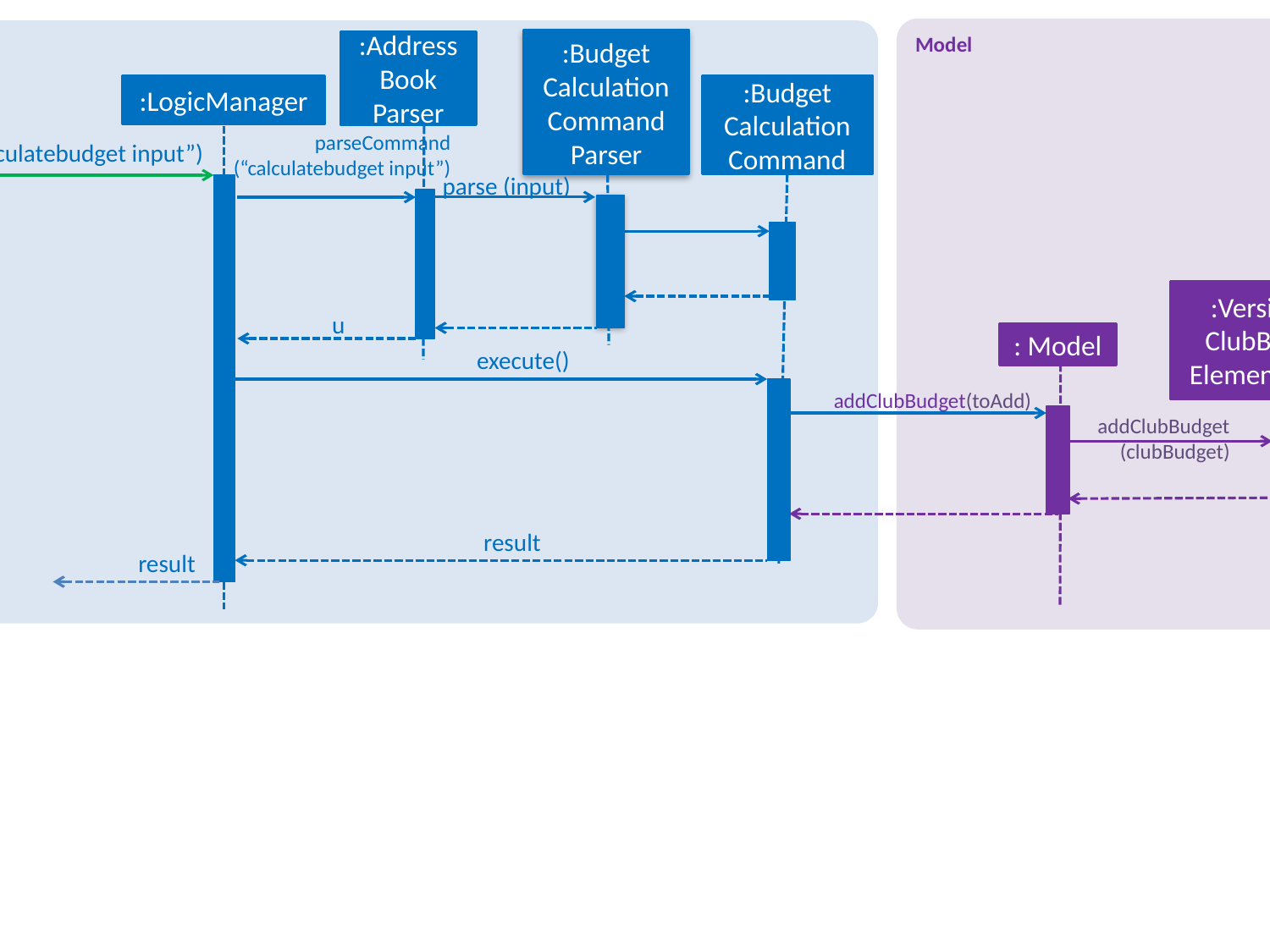

Model
Logic
:Budget
Calculation
Command
Parser
:Address
Book
Parser
:LogicManager
:Budget
Calculation
Command
parseCommand
(“calculatebudget input”)
execute(“calculatebudget input”)
parse (input)

:Versioned
ClubBudget
ElementsBook
:Unique
ClubBudgetsList
: Model

addClubBudget
(clubBudget)
addClubBudget(clubBudget)

u
execute()

addClubBudget(toAdd)
result
result